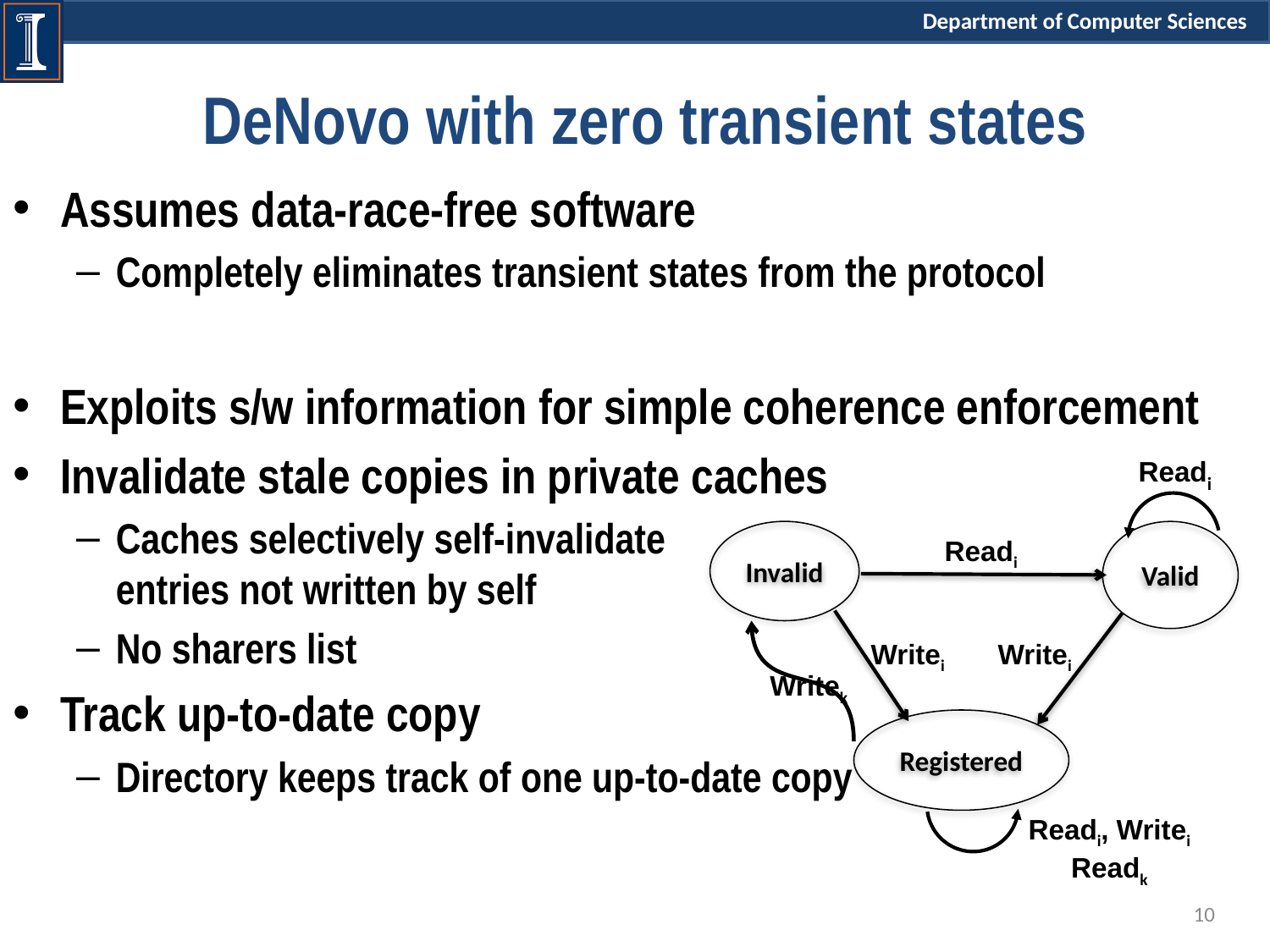

# DeNovo with zero transient states
Assumes data-race-free software
Completely eliminates transient states from the protocol

Exploits s/w information for simple coherence enforcement
Invalidate stale copies in private caches
Caches selectively self-invalidate
entries not written by self
No sharers list
Track up-to-date copy
Directory keeps track of one up-to-date copy
Readi

Valid
Invalid
Readi
Writei
Writei
Writek
Registered

Readi, Writei
Readk
10